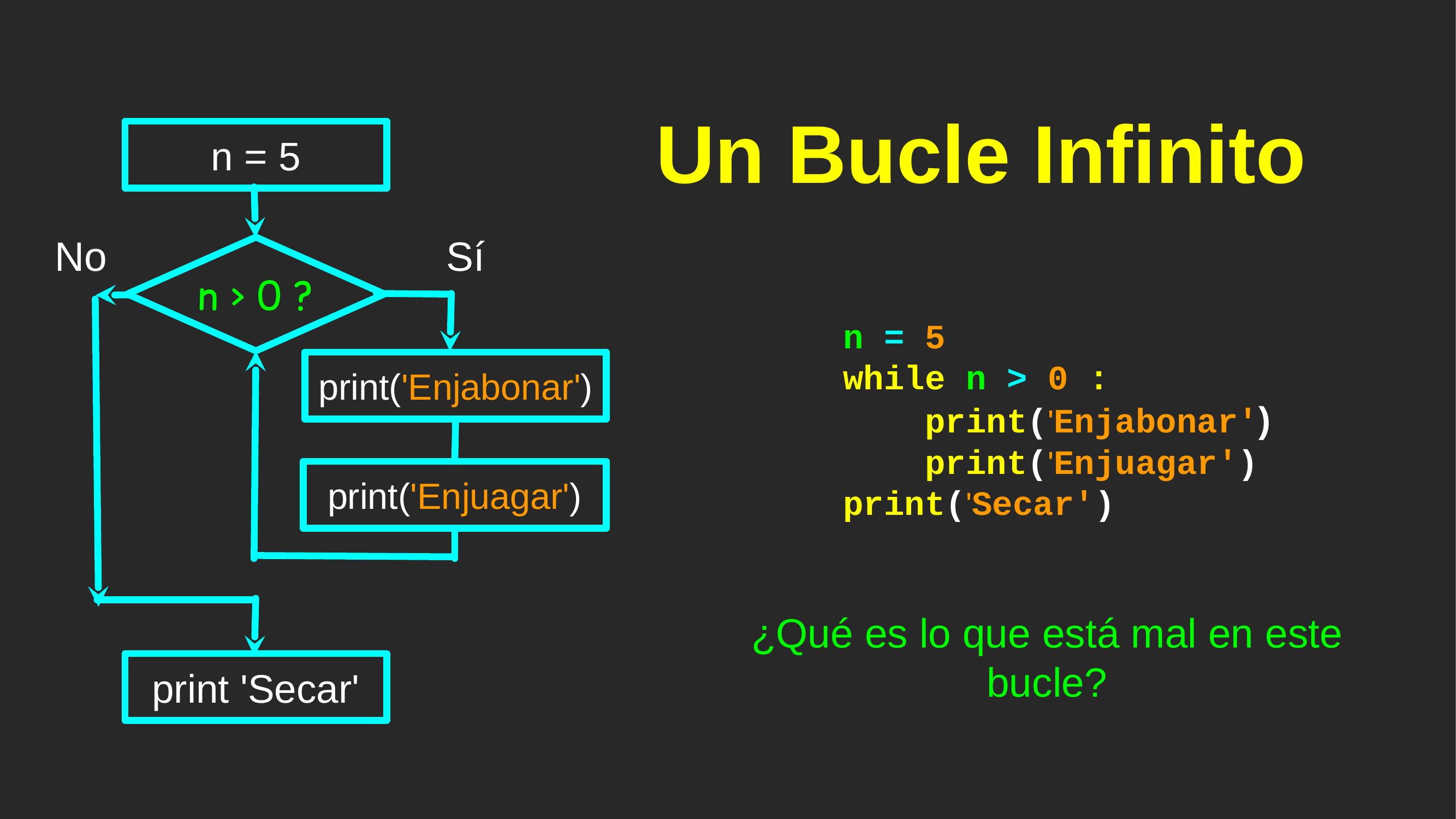

# Un Bucle Infinito
n = 5
No
Sí
n > 0 ?
n = 5
while n > 0 :
    print('Enjabonar')
    print('Enjuagar')
print('Secar')
print('Enjabonar')
print('Enjuagar')
¿Qué es lo que está mal en este bucle?
print 'Secar'